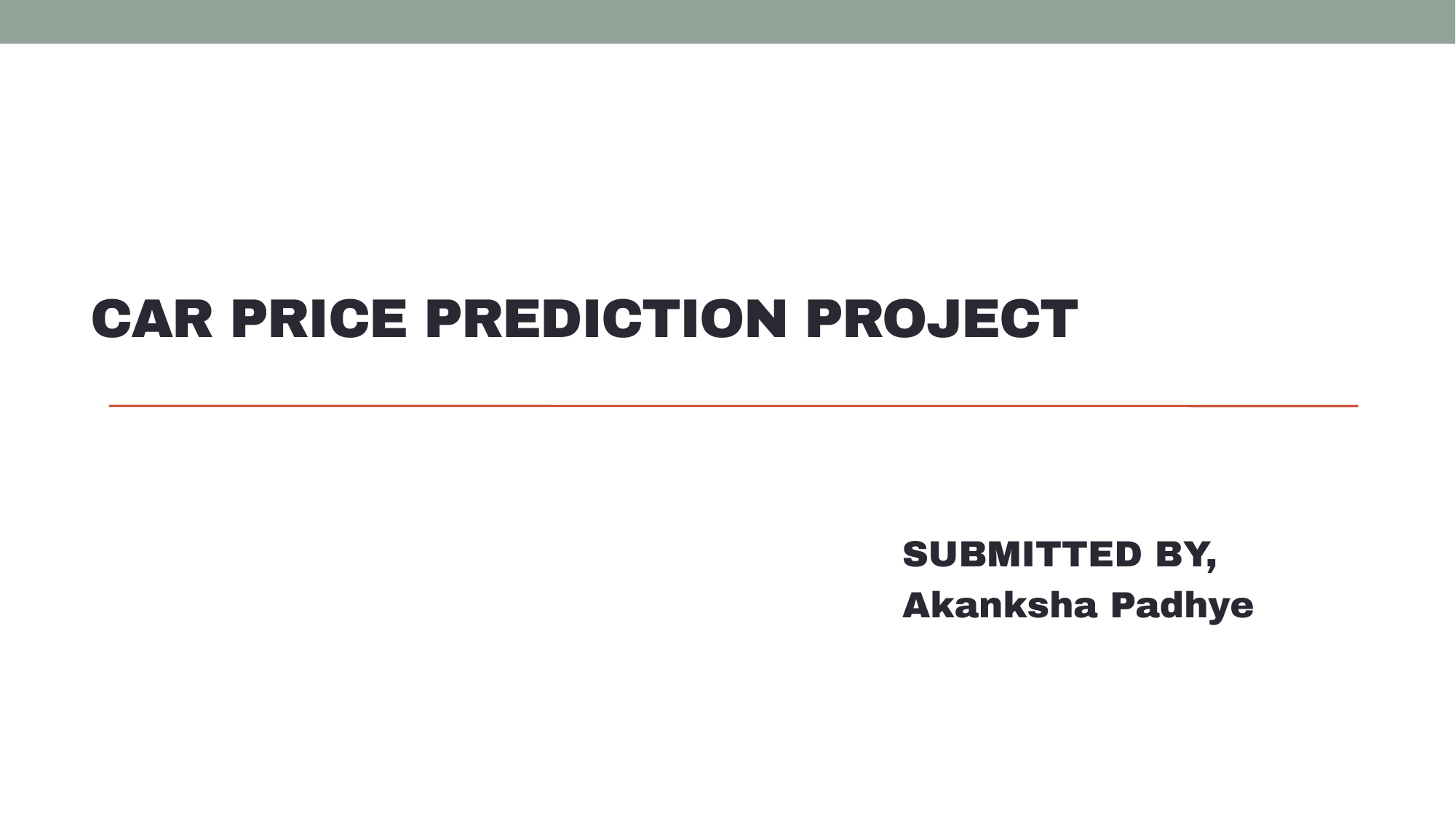

# CAR PRICE PREDICTION PROJECT
SUBMITTED BY,
Akanksha Padhye